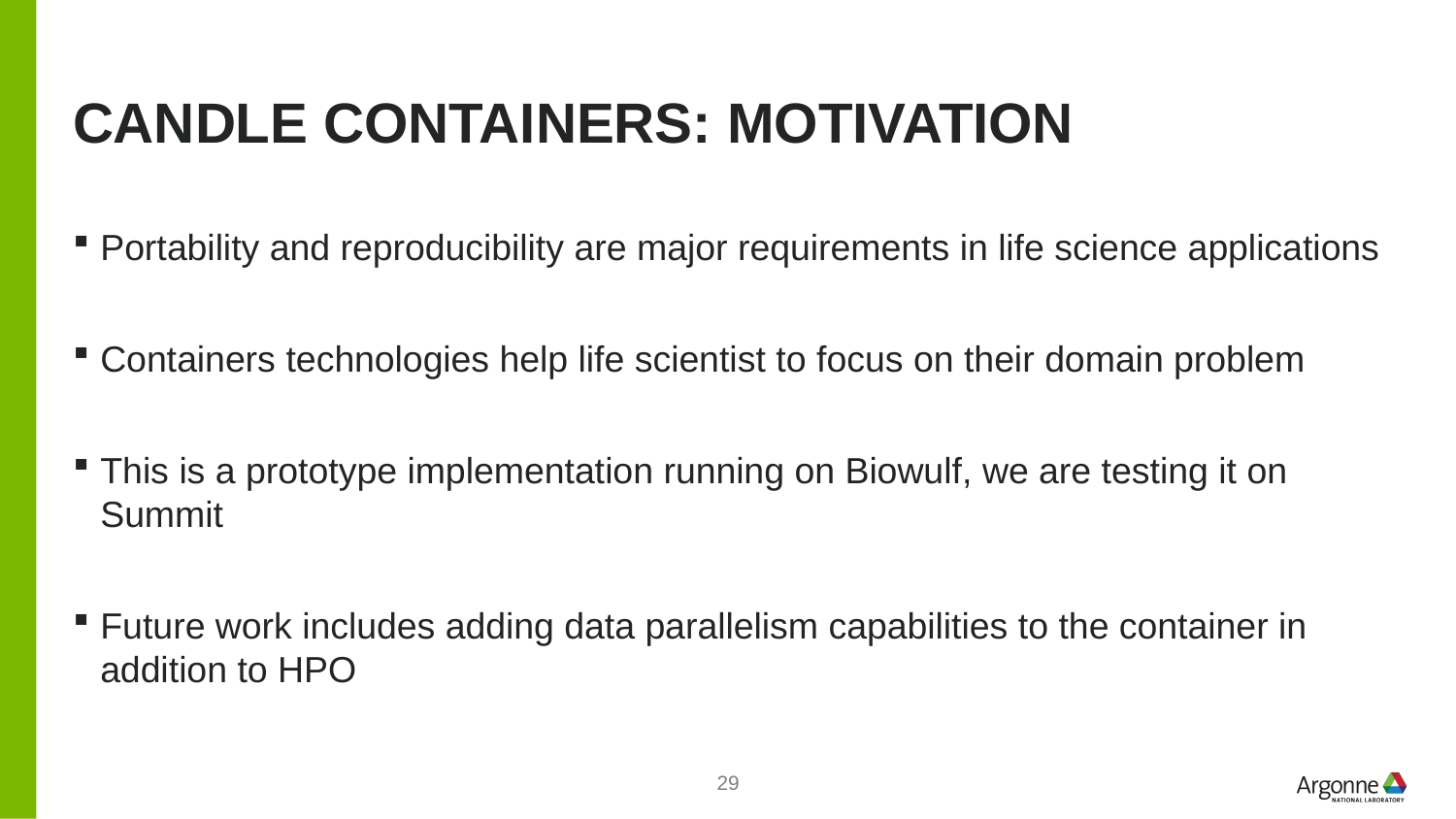

# Candle containers: motivation

Portability and reproducibility are major requirements in life science applications

Containers technologies help life scientist to focus on their domain problem

This is a prototype implementation running on Biowulf, we are testing it on Summit

Future work includes adding data parallelism capabilities to the container in addition to HPO

29